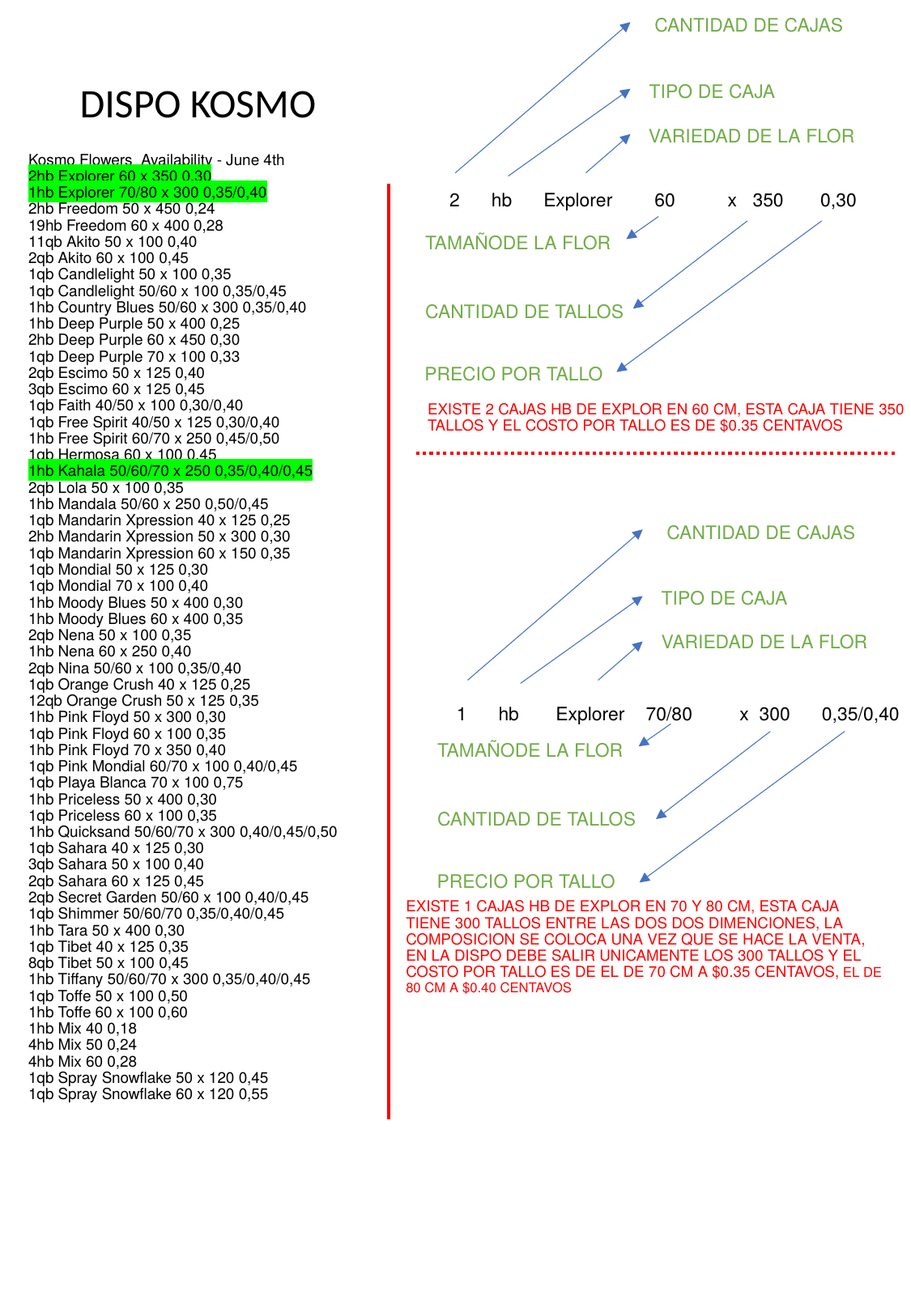

CANTIDAD DE CAJAS
# DISPO KOSMO
TIPO DE CAJA
VARIEDAD DE LA FLOR
2      hb      Explorer        60          x   350       0,30

Kosmo Flowers  Availability - June 4th
2hb Explorer 60 x 350 0,30
1hb Explorer 70/80 x 300 0,35/0,40
2hb Freedom 50 x 450 0,24
19hb Freedom 60 x 400 0,28
11qb Akito 50 x 100 0,40
2qb Akito 60 x 100 0,45
1qb Candlelight 50 x 100 0,35
1qb Candlelight 50/60 x 100 0,35/0,45
1hb Country Blues 50/60 x 300 0,35/0,40
1hb Deep Purple 50 x 400 0,25
2hb Deep Purple 60 x 450 0,30
1qb Deep Purple 70 x 100 0,33
2qb Escimo 50 x 125 0,40
3qb Escimo 60 x 125 0,45
1qb Faith 40/50 x 100 0,30/0,40
1qb Free Spirit 40/50 x 125 0,30/0,40
1hb Free Spirit 60/70 x 250 0,45/0,50
1qb Hermosa 60 x 100 0,45
1hb Kahala 50/60/70 x 250 0,35/0,40/0,45
2qb Lola 50 x 100 0,35
1hb Mandala 50/60 x 250 0,50/0,45
1qb Mandarin Xpression 40 x 125 0,25
2hb Mandarin Xpression 50 x 300 0,30
1qb Mandarin Xpression 60 x 150 0,35
1qb Mondial 50 x 125 0,30
1qb Mondial 70 x 100 0,40
1hb Moody Blues 50 x 400 0,30
1hb Moody Blues 60 x 400 0,35
2qb Nena 50 x 100 0,35
1hb Nena 60 x 250 0,40
2qb Nina 50/60 x 100 0,35/0,40
1qb Orange Crush 40 x 125 0,25
12qb Orange Crush 50 x 125 0,35
1hb Pink Floyd 50 x 300 0,30
1qb Pink Floyd 60 x 100 0,35
1hb Pink Floyd 70 x 350 0,40
1qb Pink Mondial 60/70 x 100 0,40/0,45
1qb Playa Blanca 70 x 100 0,75
1hb Priceless 50 x 400 0,30
1qb Priceless 60 x 100 0,35
1hb Quicksand 50/60/70 x 300 0,40/0,45/0,50
1qb Sahara 40 x 125 0,30
3qb Sahara 50 x 100 0,40
2qb Sahara 60 x 125 0,45
2qb Secret Garden 50/60 x 100 0,40/0,45
1qb Shimmer 50/60/70 0,35/0,40/0,45
1hb Tara 50 x 400 0,30
1qb Tibet 40 x 125 0,35
8qb Tibet 50 x 100 0,45
1hb Tiffany 50/60/70 x 300 0,35/0,40/0,45
1qb Toffe 50 x 100 0,50
1hb Toffe 60 x 100 0,60
1hb Mix 40 0,18
4hb Mix 50 0,24
4hb Mix 60 0,28
1qb Spray Snowflake 50 x 120 0,45
1qb Spray Snowflake 60 x 120 0,55
TAMAÑODE LA FLOR
CANTIDAD DE TALLOS
PRECIO POR TALLO
EXISTE 2 CAJAS HB DE EXPLOR EN 60 CM, ESTA CAJA TIENE 350 TALLOS Y EL COSTO POR TALLO ES DE $0.35 CENTAVOS
CANTIDAD DE CAJAS
TIPO DE CAJA
VARIEDAD DE LA FLOR
1      hb       Explorer    70/80         x  300      0,35/0,40

TAMAÑODE LA FLOR
CANTIDAD DE TALLOS
PRECIO POR TALLO
EXISTE 1 CAJAS HB DE EXPLOR EN 70 Y 80 CM, ESTA CAJA TIENE 300 TALLOS ENTRE LAS DOS DOS DIMENCIONES, LA COMPOSICION SE COLOCA UNA VEZ QUE SE HACE LA VENTA, EN LA DISPO DEBE SALIR UNICAMENTE LOS 300 TALLOS Y EL COSTO POR TALLO ES DE EL DE 70 CM A $0.35 CENTAVOS, EL DE 80 CM A $0.40 CENTAVOS